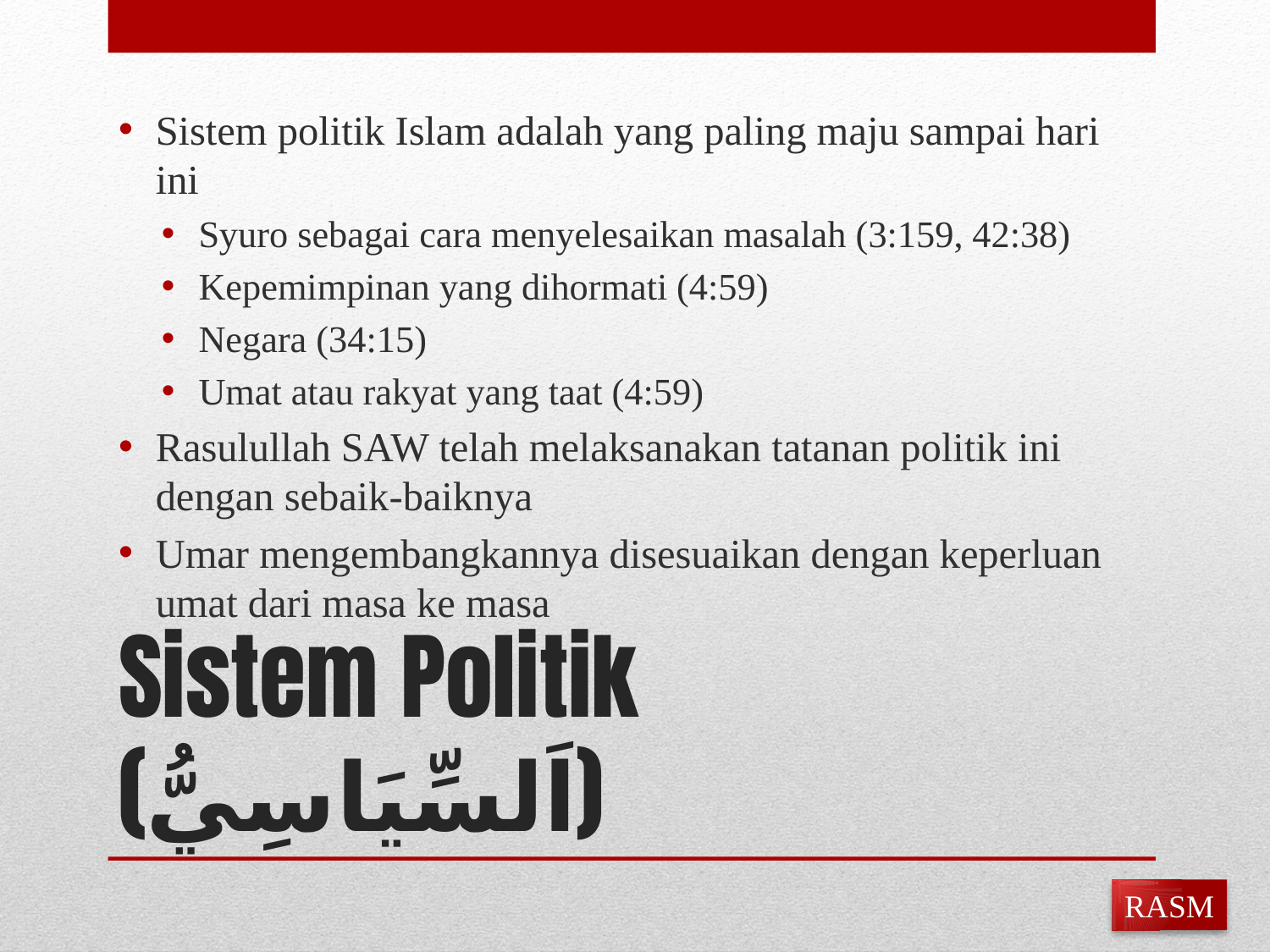

Sistem politik Islam adalah yang paling maju sampai hari ini
Syuro sebagai cara menyelesaikan masalah (3:159, 42:38)
Kepemimpinan yang dihormati (4:59)
Negara (34:15)
Umat atau rakyat yang taat (4:59)
Rasulullah SAW telah melaksanakan tatanan politik ini dengan sebaik-baiknya
Umar mengembangkannya disesuaikan dengan keperluan umat dari masa ke masa
# Sistem Politik (اَلسِّيَاسِيُّ)
RASM